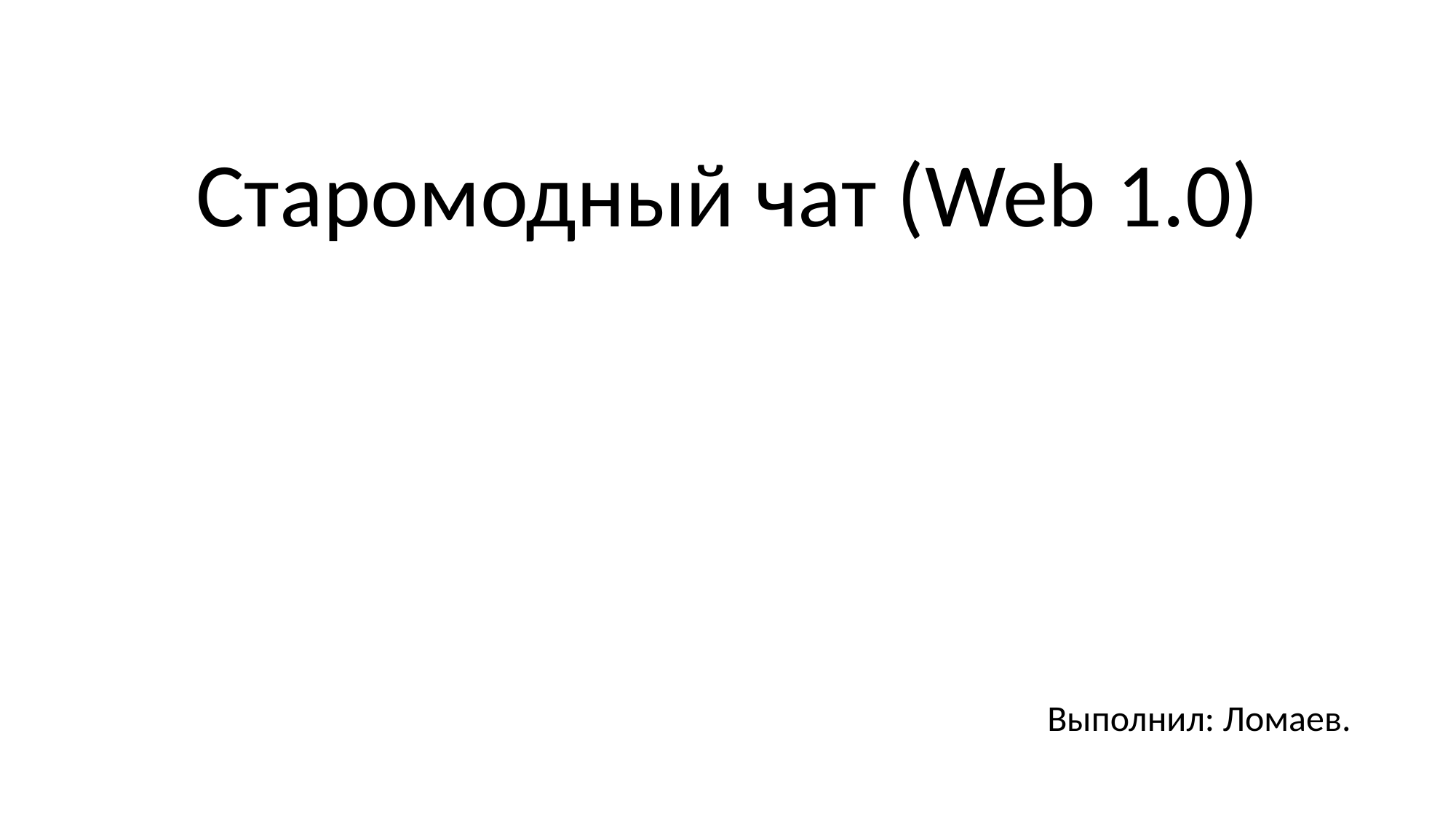

# Старомодный чат (Web 1.0)
Выполнил: Ломаев.